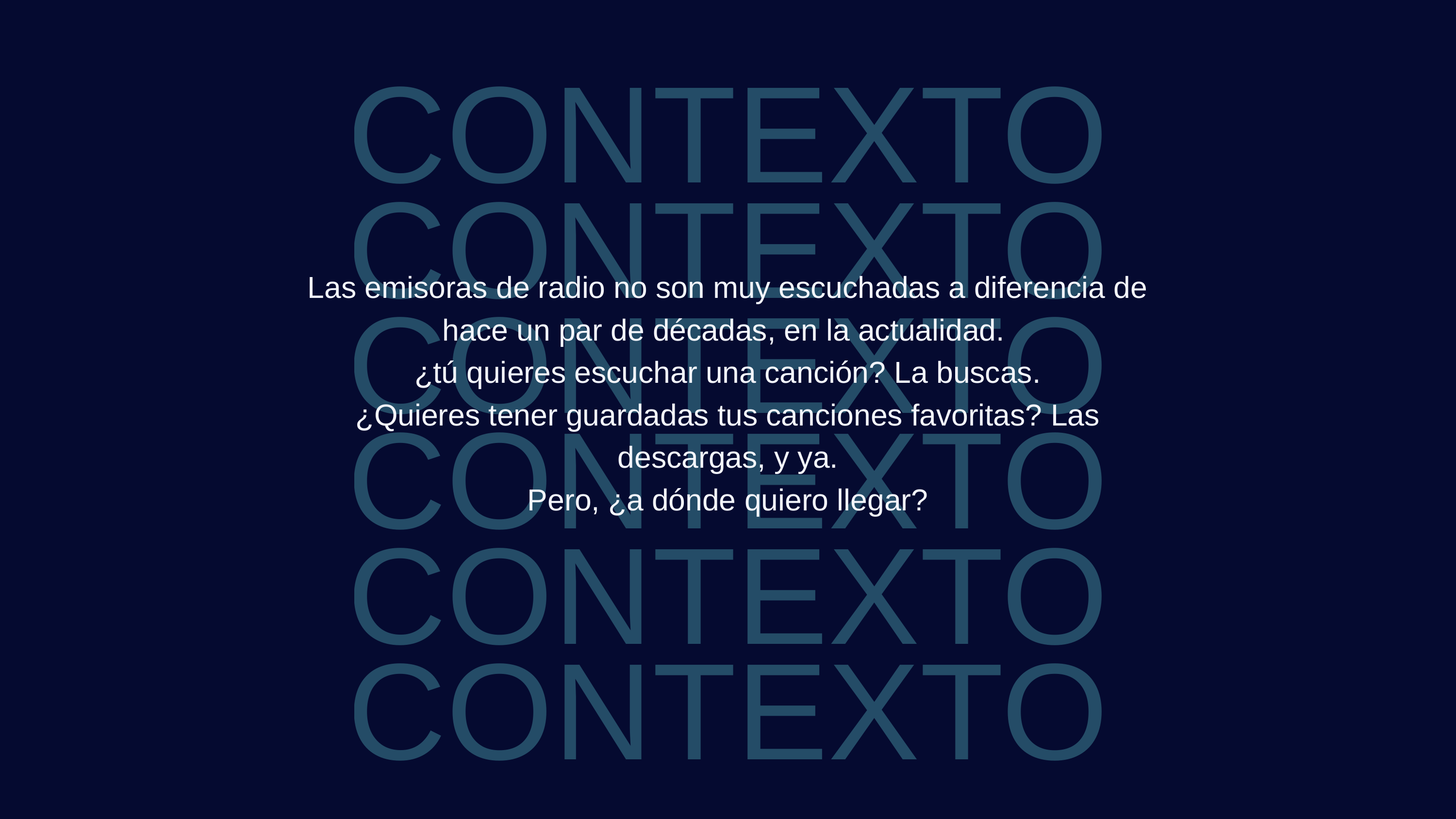

CONTEXTO
CONTEXTO
CONTEXTO
Las emisoras de radio no son muy escuchadas a diferencia de hace un par de décadas, en la actualidad.
¿tú quieres escuchar una canción? La buscas.
¿Quieres tener guardadas tus canciones favoritas? Las descargas, y ya.
Pero, ¿a dónde quiero llegar?
CONTEXTO
CONTEXTO
CONTEXTO